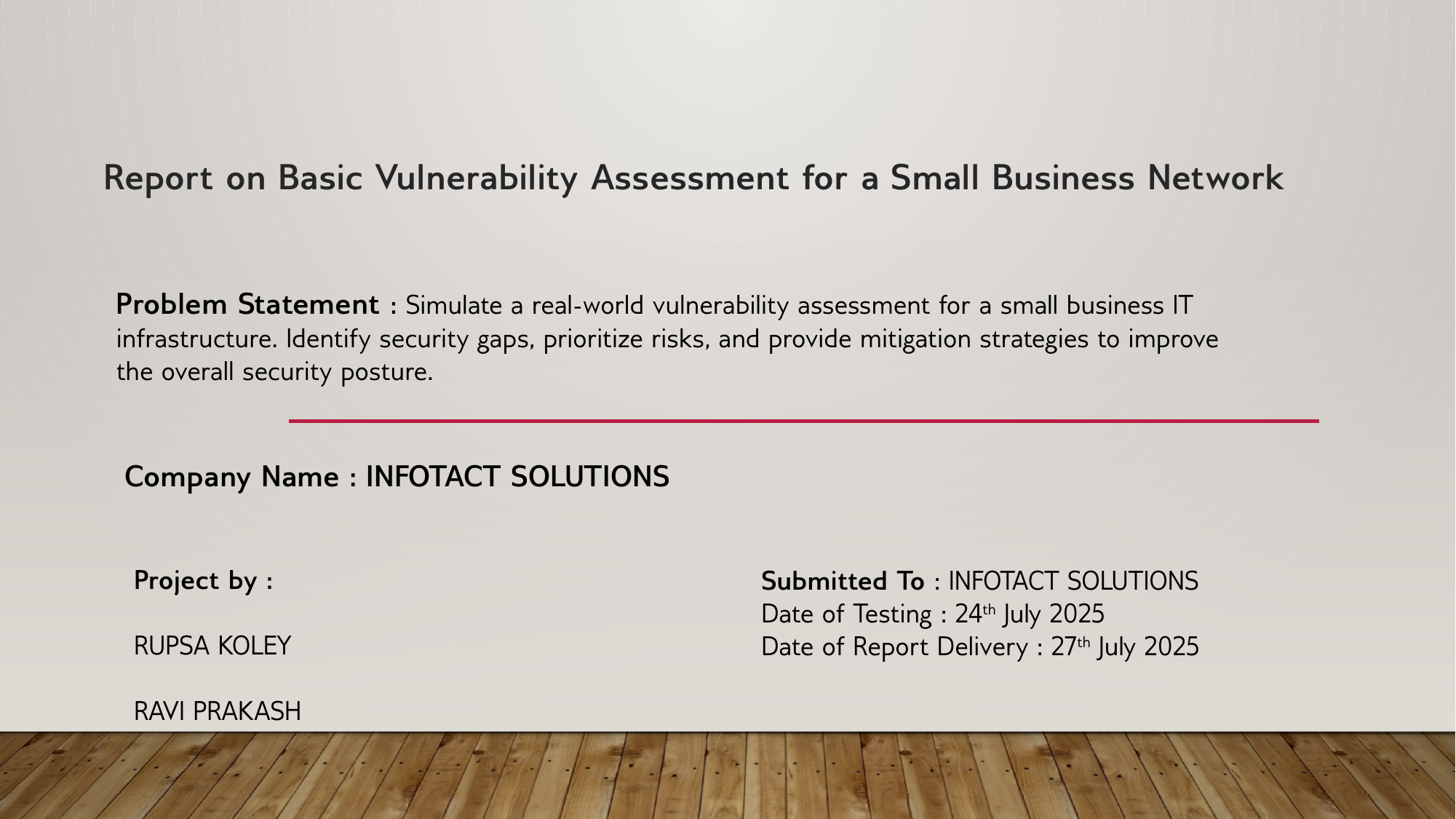

Report on Basic Vulnerability Assessment for a Small Business Network
Problem Statement : Simulate a real-world vulnerability assessment for a small business IT infrastructure. Identify security gaps, prioritize risks, and provide mitigation strategies to improve the overall security posture.
Company Name : INFOTACT SOLUTIONS
Project by :
			RUPSA KOLEY
			RAVI PRAKASH

Submitted To : INFOTACT SOLUTIONS
Date of Testing : 24th July 2025
Date of Report Delivery : 27th July 2025